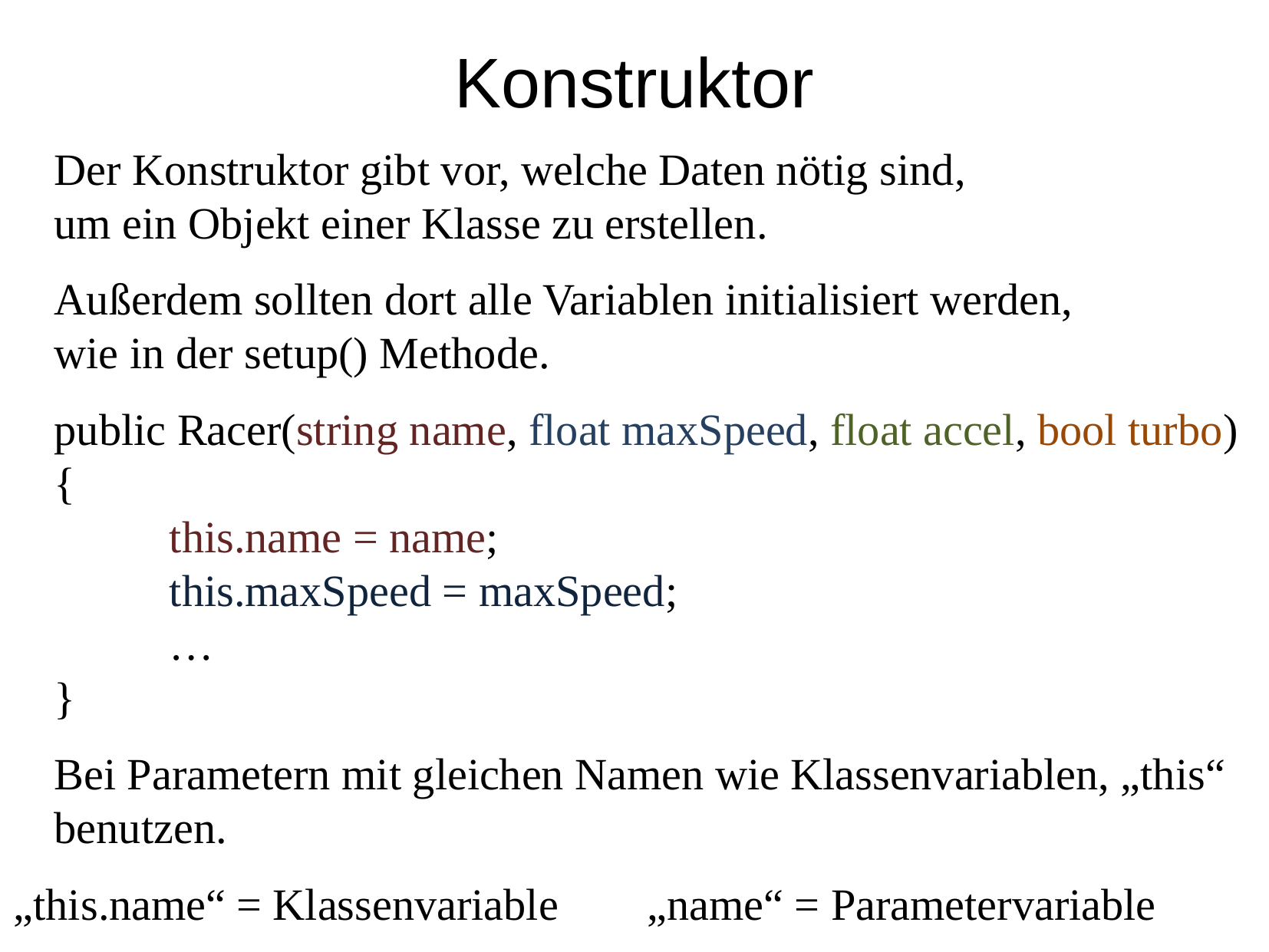

Konstruktor

	Der Konstruktor gibt vor, welche Daten nötig sind,
um ein Objekt einer Klasse zu erstellen.
	Außerdem sollten dort alle Variablen initialisiert werden,
wie in der setup() Methode.
	public Racer(string name, float maxSpeed, float accel, bool turbo)
{
	this.name = name;
	this.maxSpeed = maxSpeed;
	…
}
	Bei Parametern mit gleichen Namen wie Klassenvariablen, „this“ benutzen.
„this.name“ = Klassenvariable        „name“ = Parametervariable